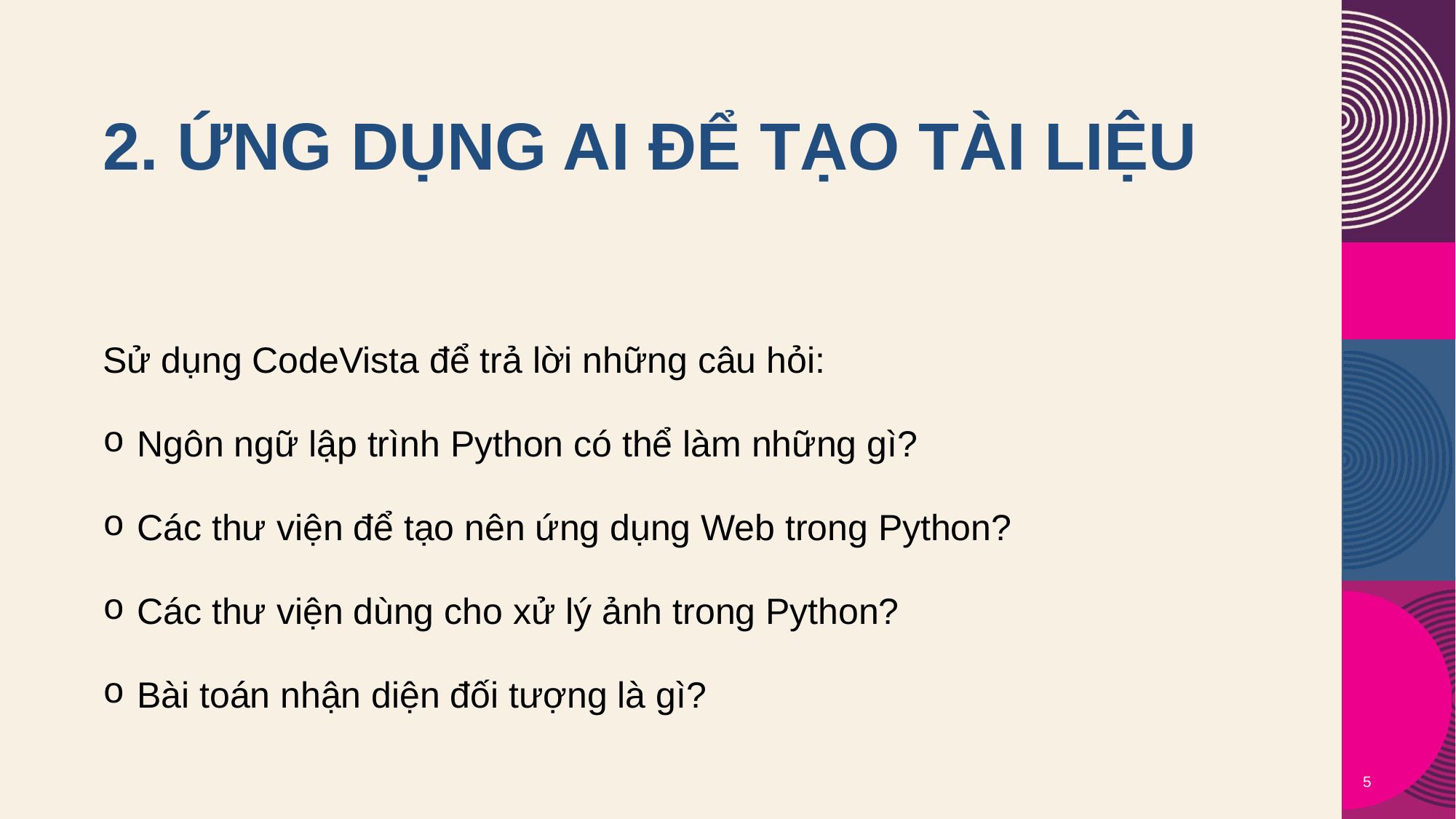

# 2. Ứng dụng AI để tạo tài liệu
Sử dụng CodeVista để trả lời những câu hỏi:
Ngôn ngữ lập trình Python có thể làm những gì?
Các thư viện để tạo nên ứng dụng Web trong Python?
Các thư viện dùng cho xử lý ảnh trong Python?
Bài toán nhận diện đối tượng là gì?
5